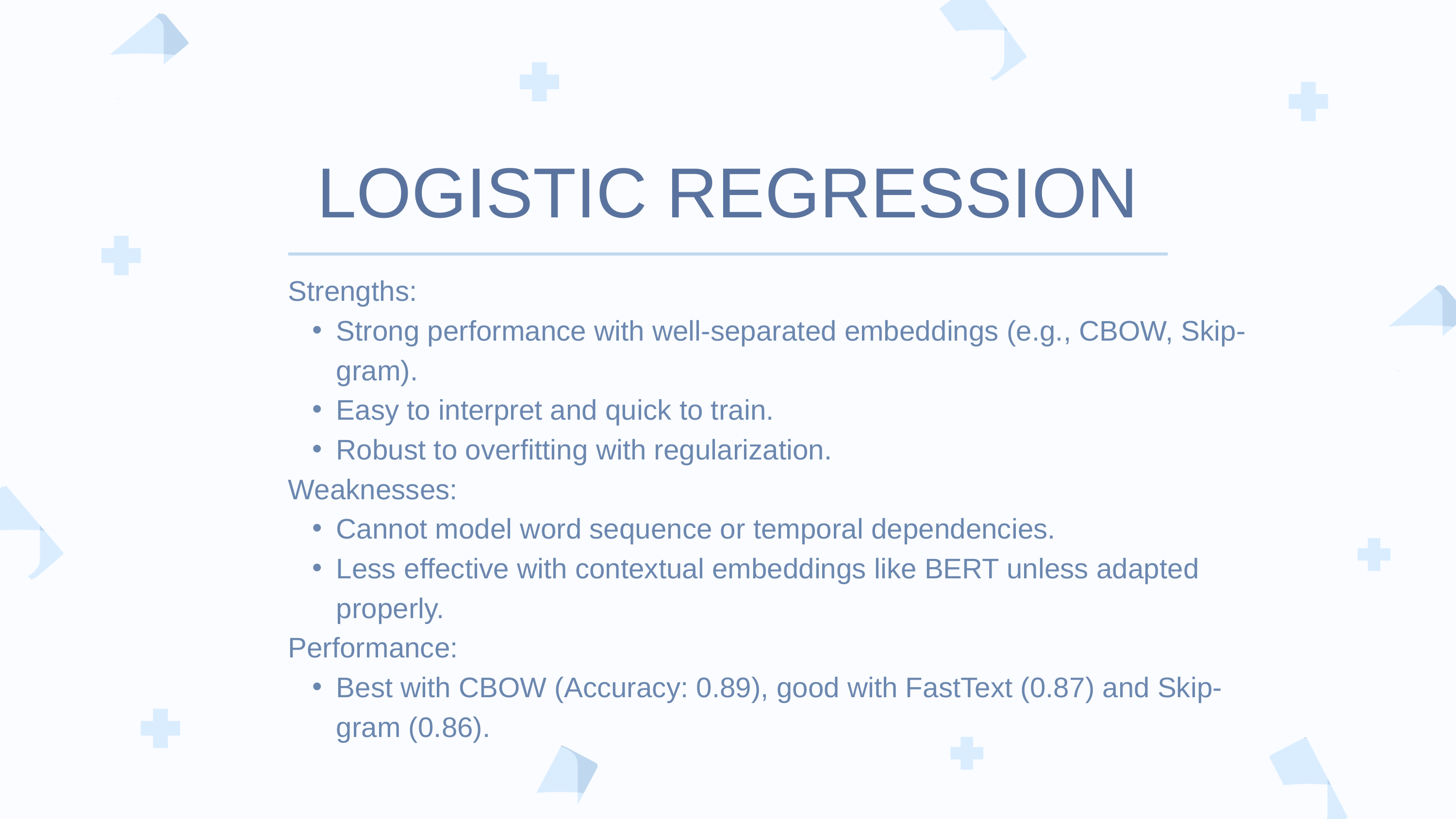

LOGISTIC REGRESSION

Strengths:
Strong performance with well-separated embeddings (e.g., CBOW, Skip-gram).
Easy to interpret and quick to train.
Robust to overfitting with regularization.
Weaknesses:
Cannot model word sequence or temporal dependencies.
Less effective with contextual embeddings like BERT unless adapted properly.
Performance:
Best with CBOW (Accuracy: 0.89), good with FastText (0.87) and Skip-gram (0.86).